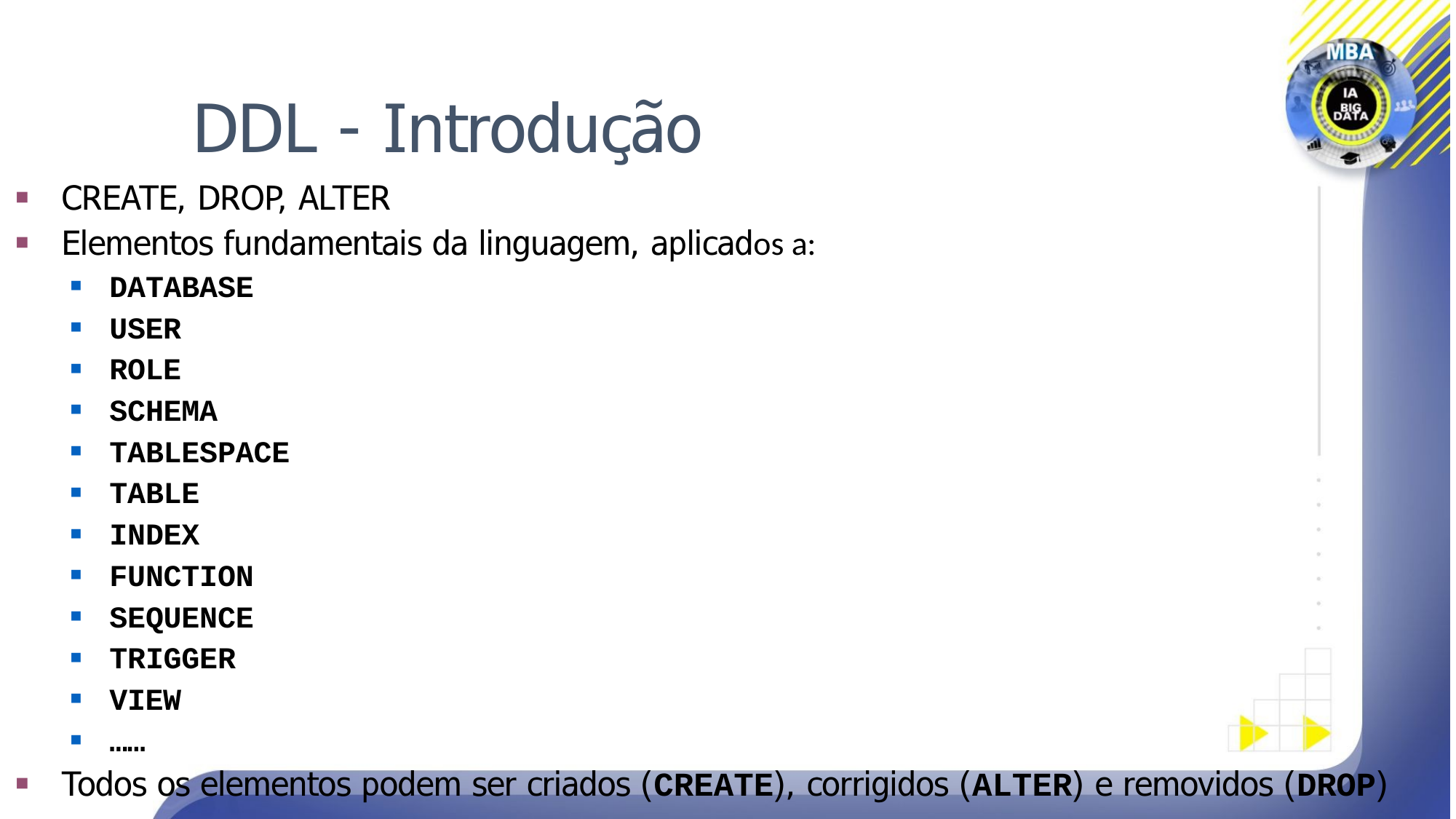

# DDL - Introdução
CREATE, DROP, ALTER
Elementos fundamentais da linguagem, aplicados a:
DATABASE
USER
ROLE
SCHEMA
TABLESPACE
TABLE
INDEX
FUNCTION
SEQUENCE
TRIGGER
VIEW
……
Todos os elementos podem ser criados (CREATE), corrigidos (ALTER) e removidos (DROP)